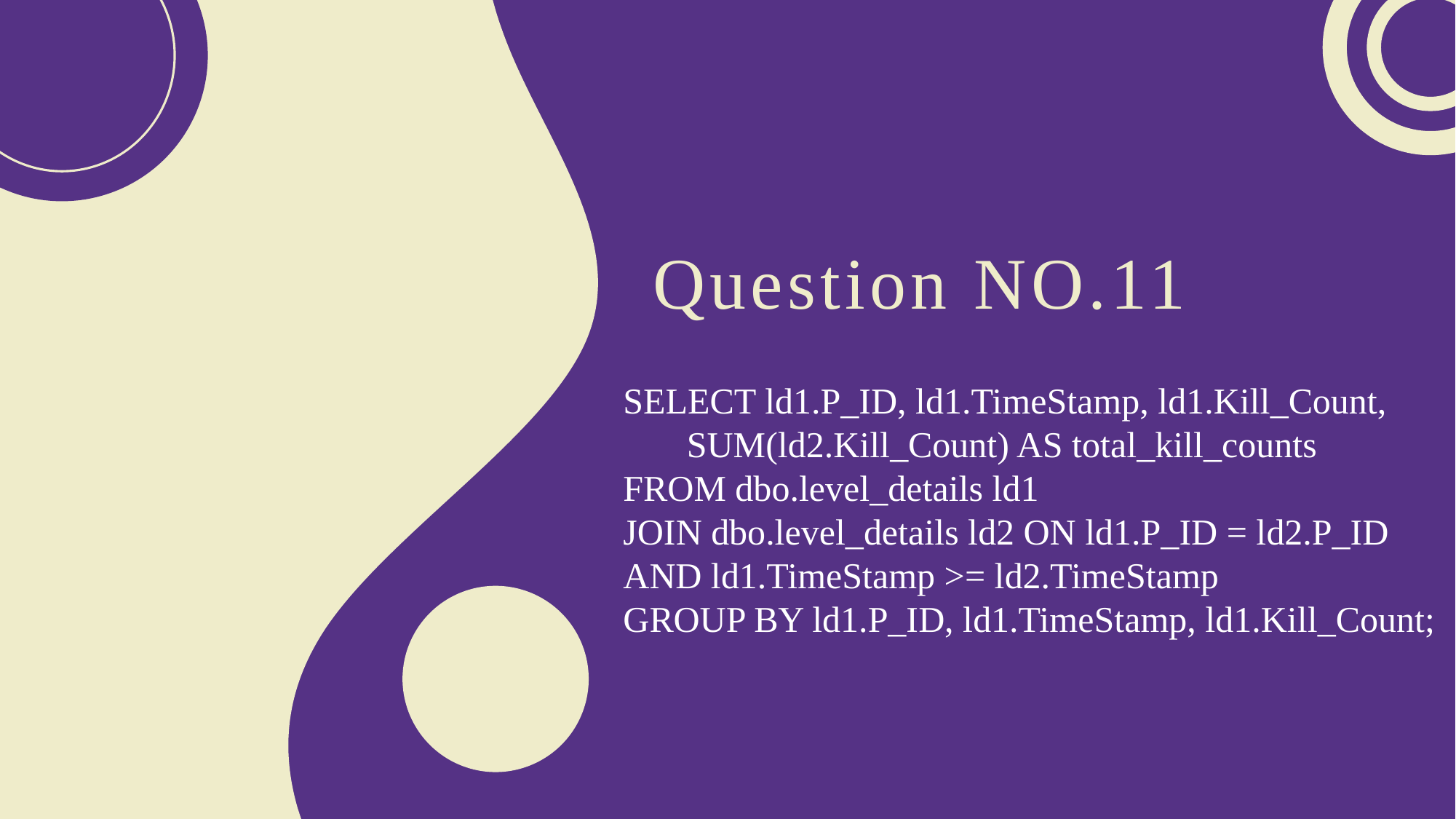

Question NO.11
SELECT ld1.P_ID, ld1.TimeStamp, ld1.Kill_Count,
       SUM(ld2.Kill_Count) AS total_kill_counts
FROM dbo.level_details ld1
JOIN dbo.level_details ld2 ON ld1.P_ID = ld2.P_ID AND ld1.TimeStamp >= ld2.TimeStamp
GROUP BY ld1.P_ID, ld1.TimeStamp, ld1.Kill_Count;